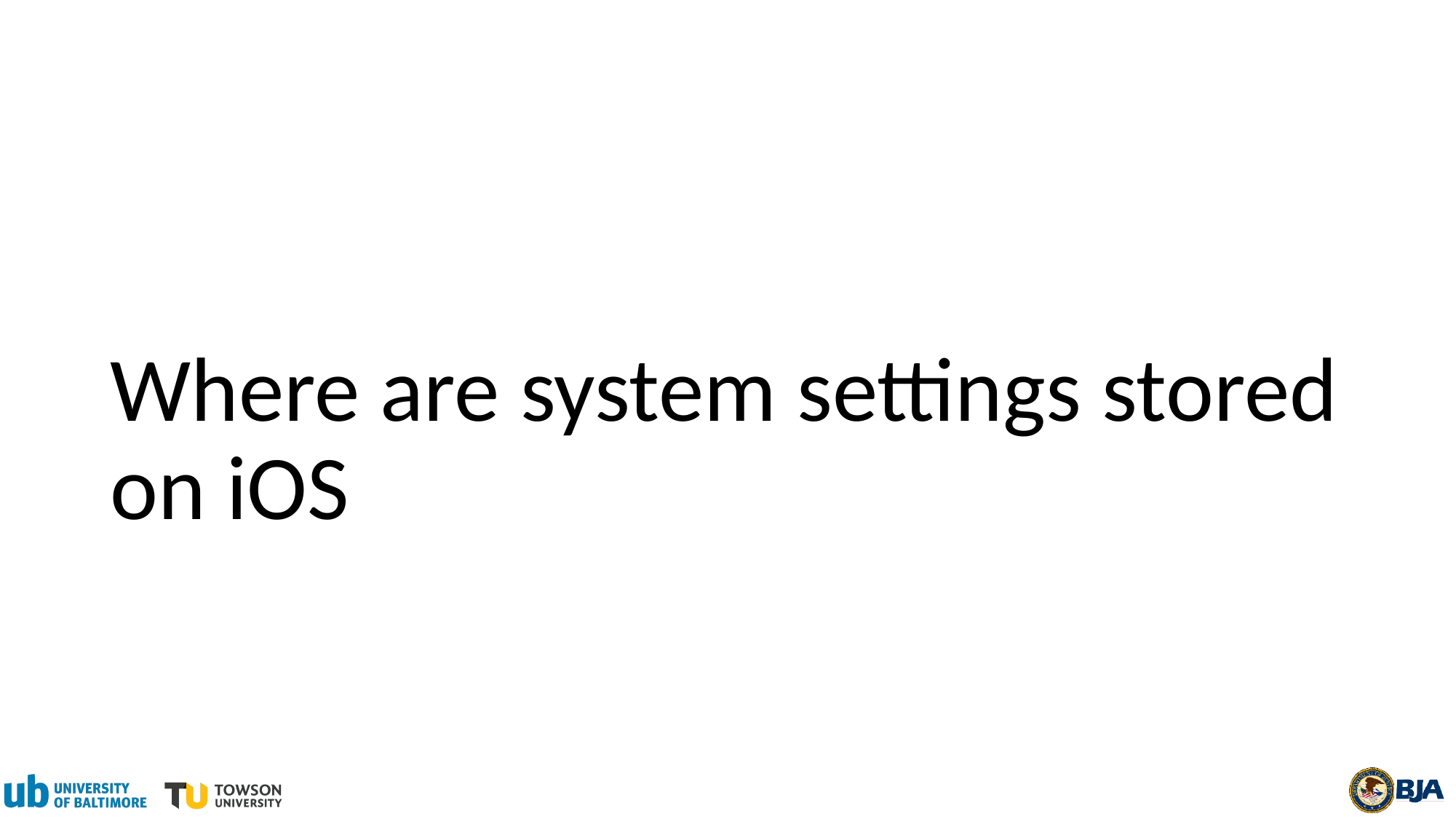

# Where are system settings stored on iOS